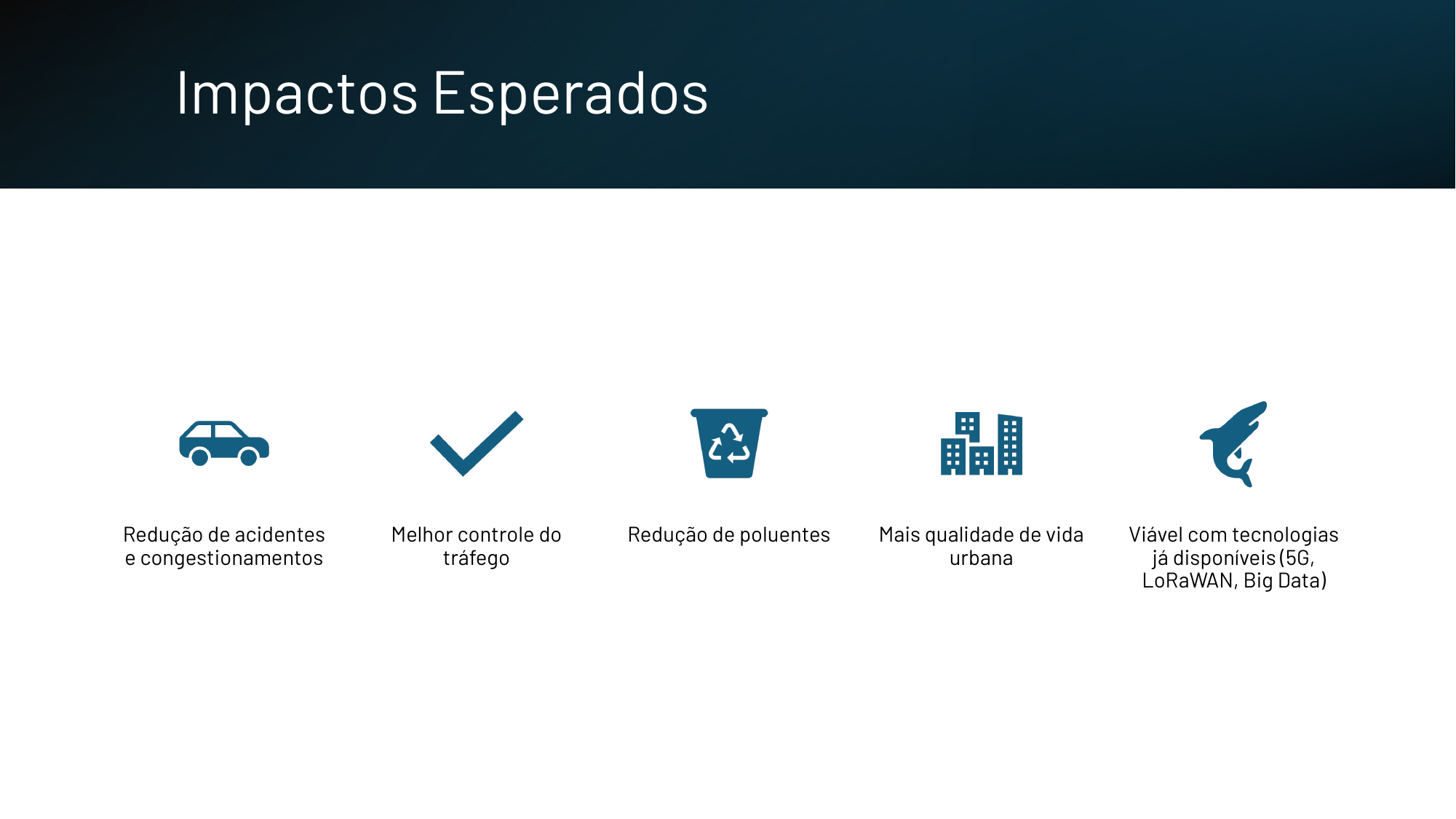

# Impactos Esperados
Redução de acidentes e congestionamentos
Melhor controle do tráfego
Redução de poluentes
Mais qualidade de vida urbana
Viável com tecnologias já disponíveis (5G, LoRaWAN, Big Data)